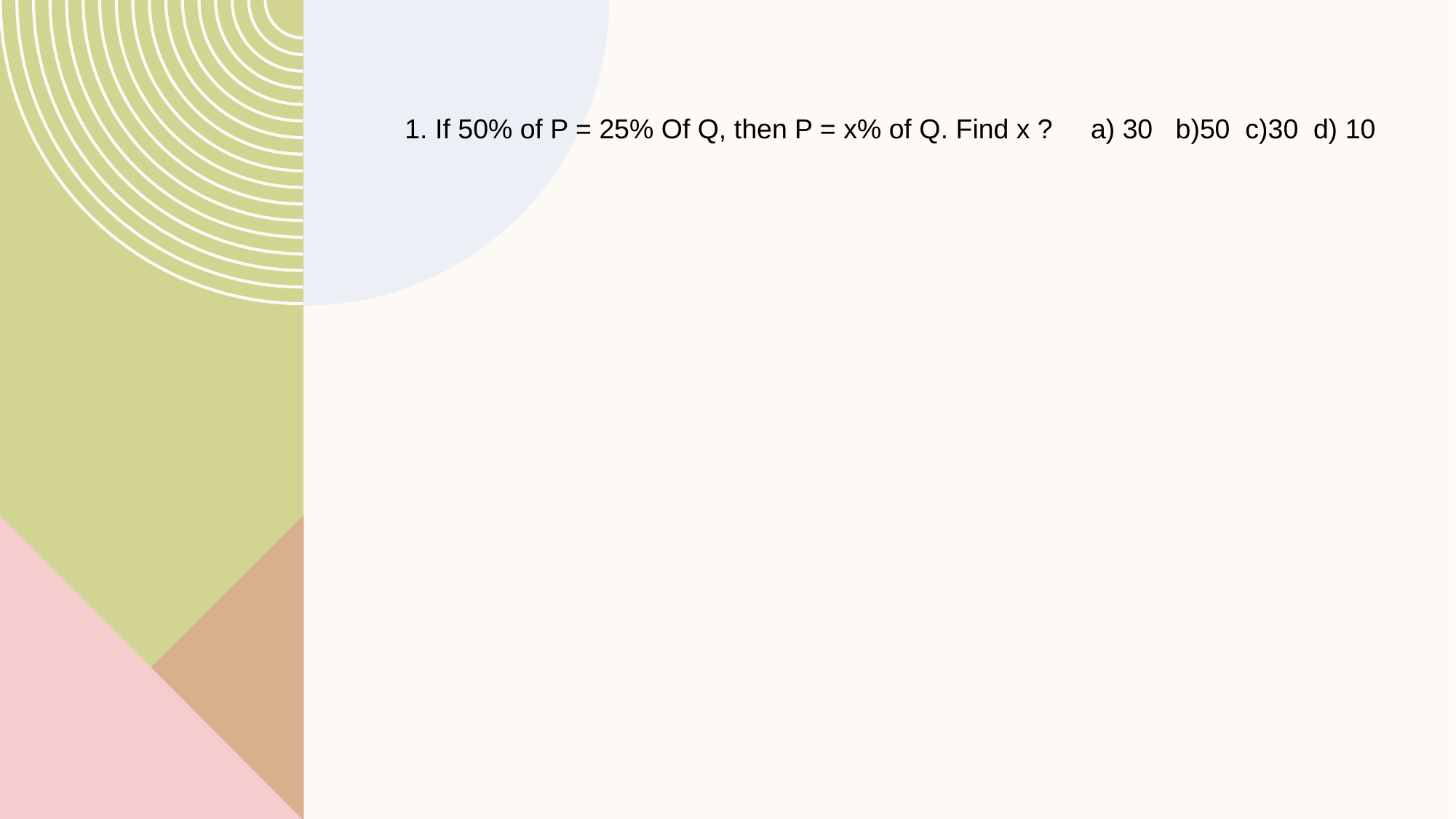

1. If 50% of P = 25% Of Q, then P = x% of Q. Find x ?     a) 30   b)50  c)30  d) 10